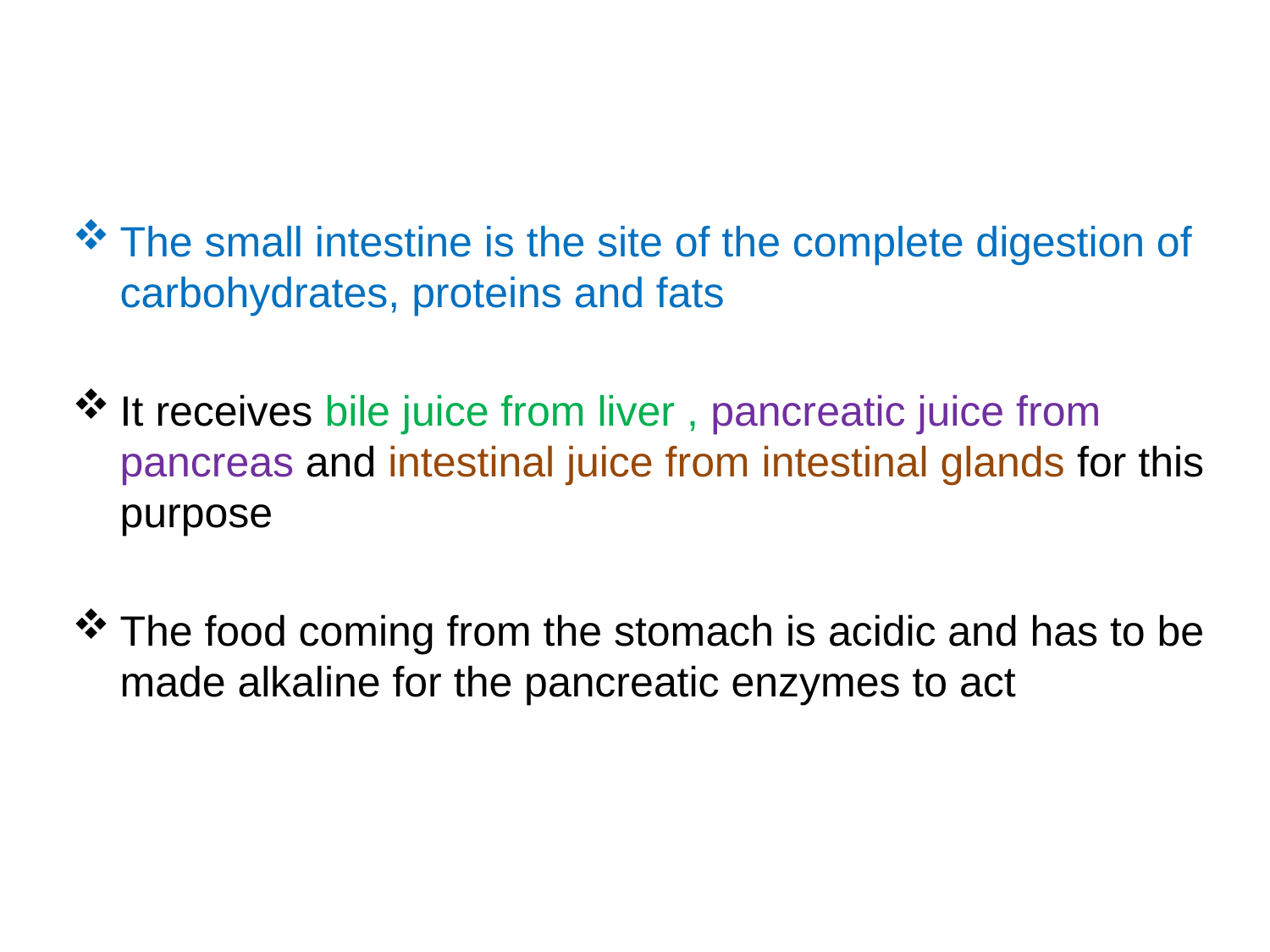

The small intestine is the site of the complete digestion of carbohydrates, proteins and fats

It receives bile juice from liver , pancreatic juice from pancreas and intestinal juice from intestinal glands for this purpose

The food coming from the stomach is acidic and has to be made alkaline for the pancreatic enzymes to act